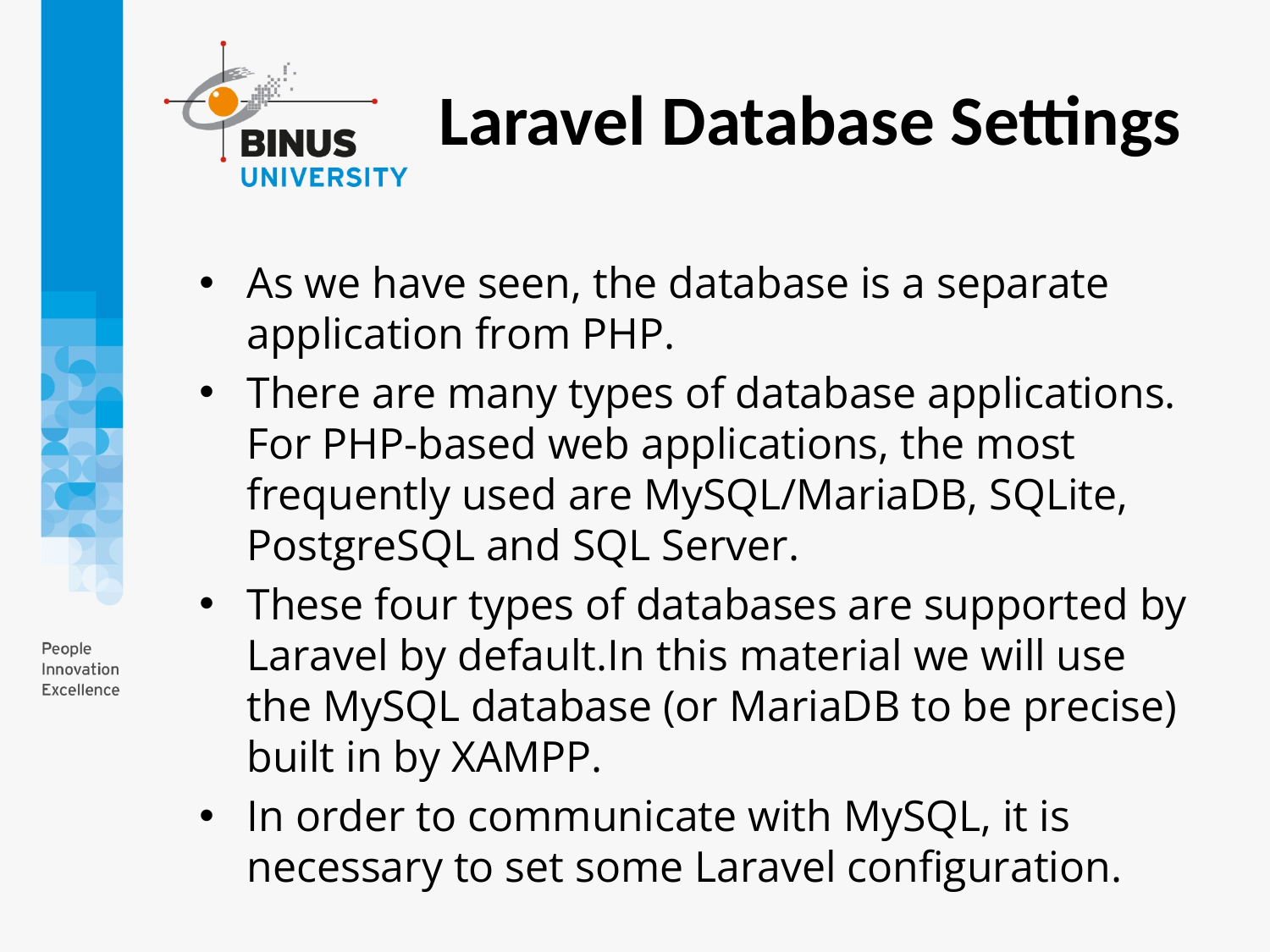

Laravel Database Settings
As we have seen, the database is a separate application from PHP.
There are many types of database applications. For PHP-based web applications, the most frequently used are MySQL/MariaDB, SQLite, PostgreSQL and SQL Server.
These four types of databases are supported by Laravel by default.In this material we will use the MySQL database (or MariaDB to be precise) built in by XAMPP.
In order to communicate with MySQL, it is necessary to set some Laravel configuration.